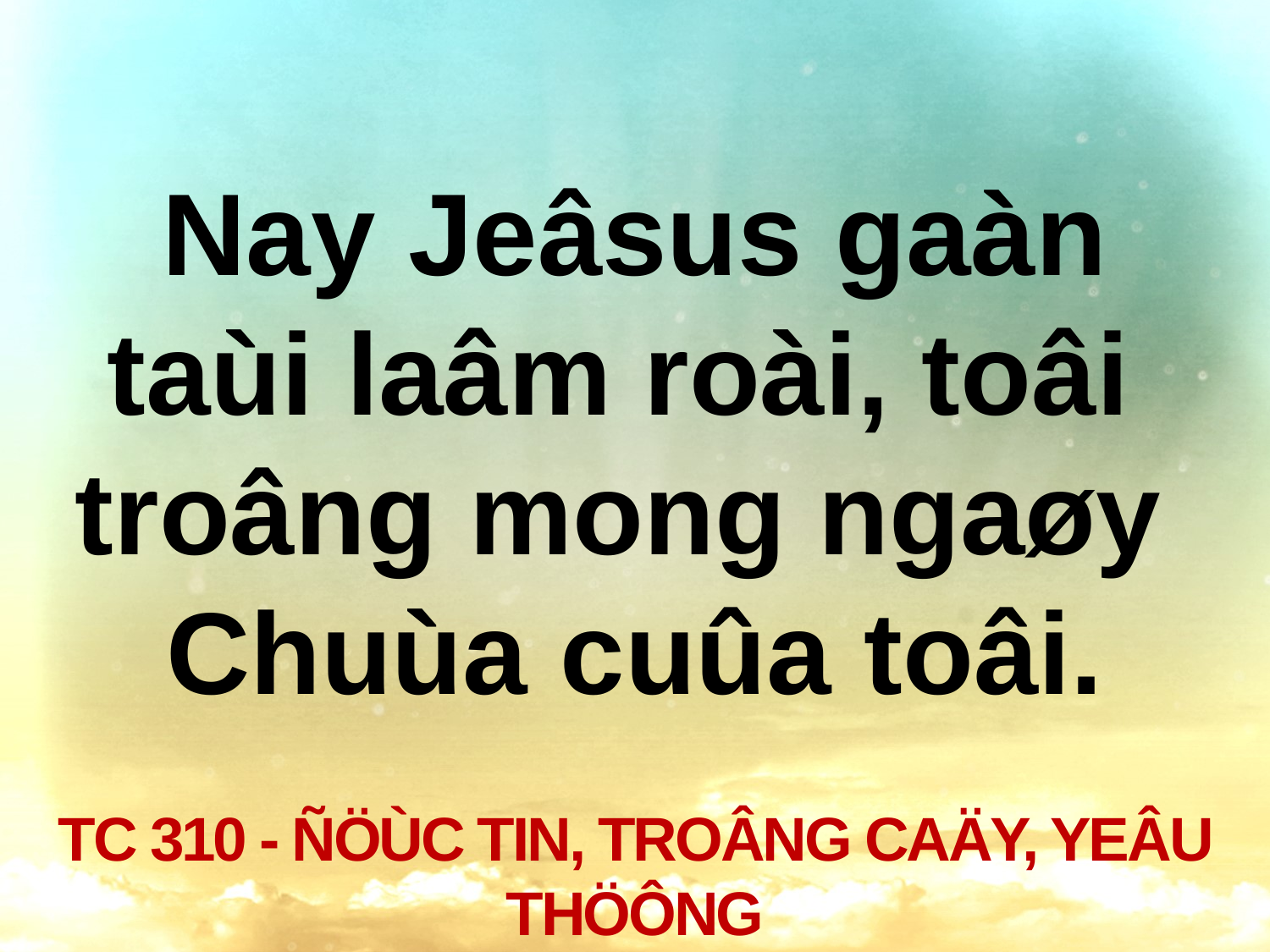

Nay Jeâsus gaàn
taùi laâm roài, toâi
troâng mong ngaøy
Chuùa cuûa toâi.
TC 310 - ÑÖÙC TIN, TROÂNG CAÄY, YEÂU THÖÔNG